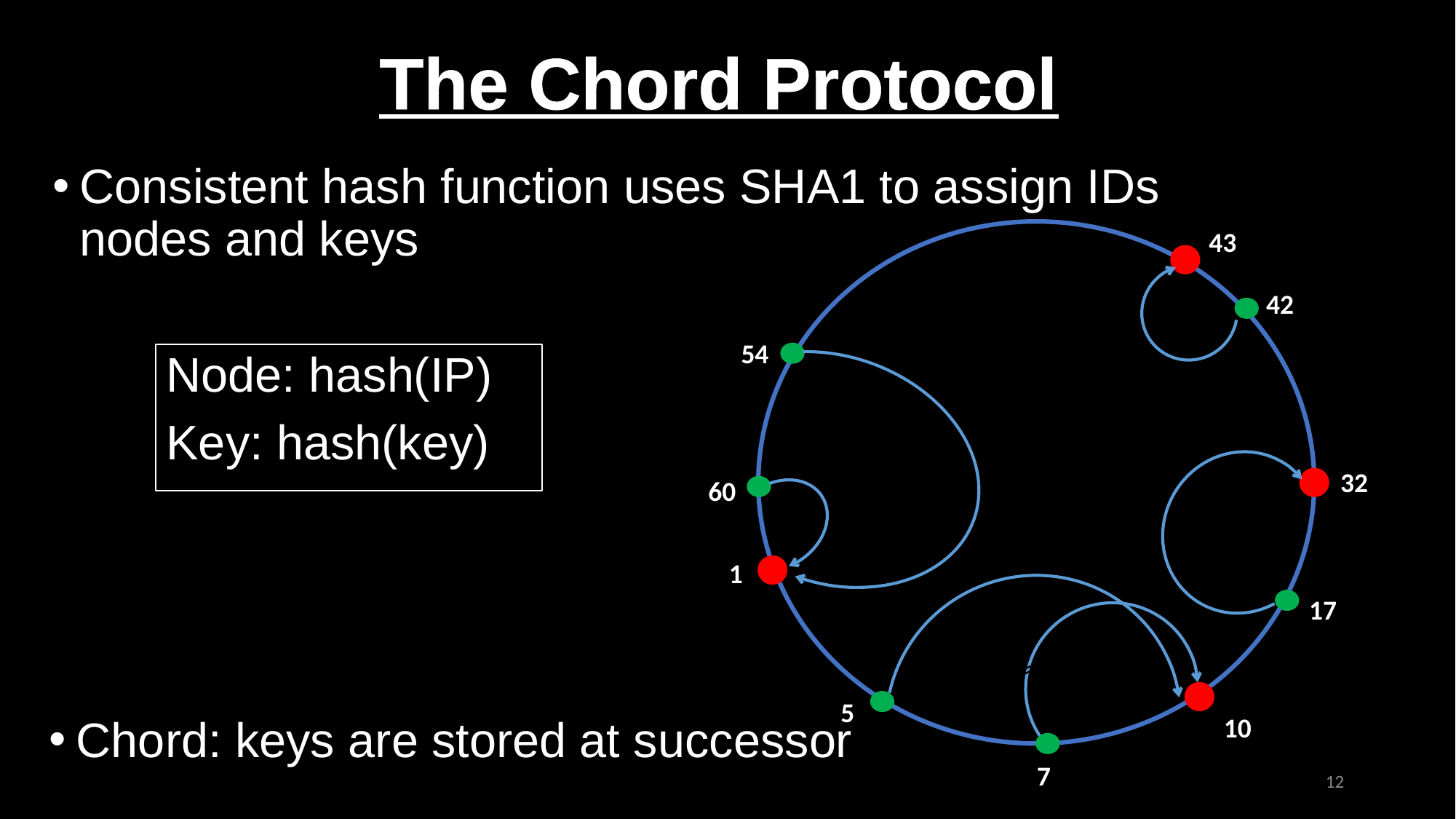

# The Chord Protocol
|  |
| --- |
Consistent hash function uses SHA1 to assign IDs nodes and keys
43

=
42

54

Node: hash(IP)
Key: hash(key)
=
32
60

=

1

=
17

=

5

10
Chord: keys are stored at successor

7
12